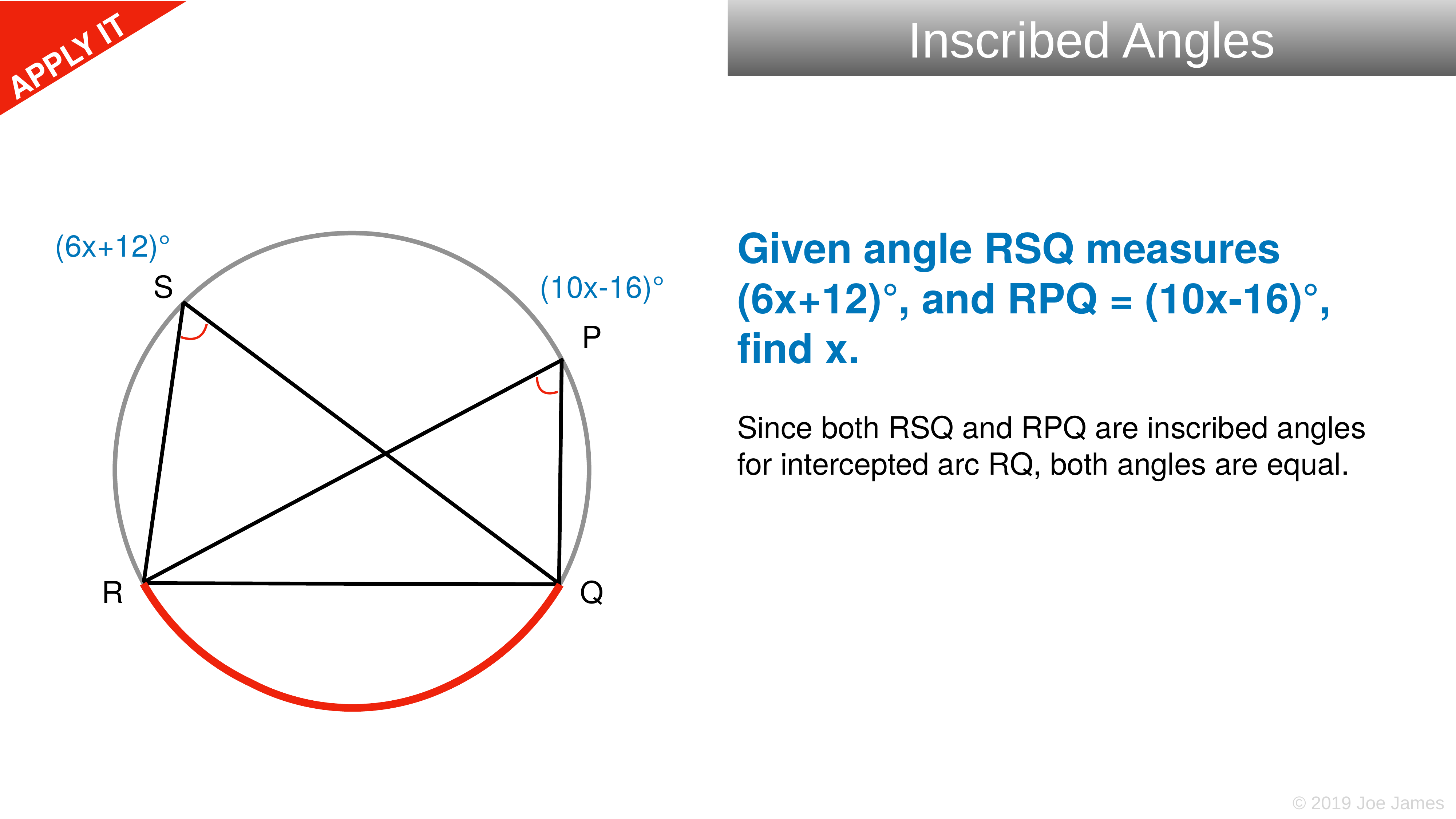

Inscribed Angles
Given angle RSQ measures (6x+12)°, and RPQ = (10x-16)°, find x.
Since both RSQ and RPQ are inscribed angles for intercepted arc RQ, both angles are equal.
(6x+12)°

S
(10x-16)°

P

R
Q